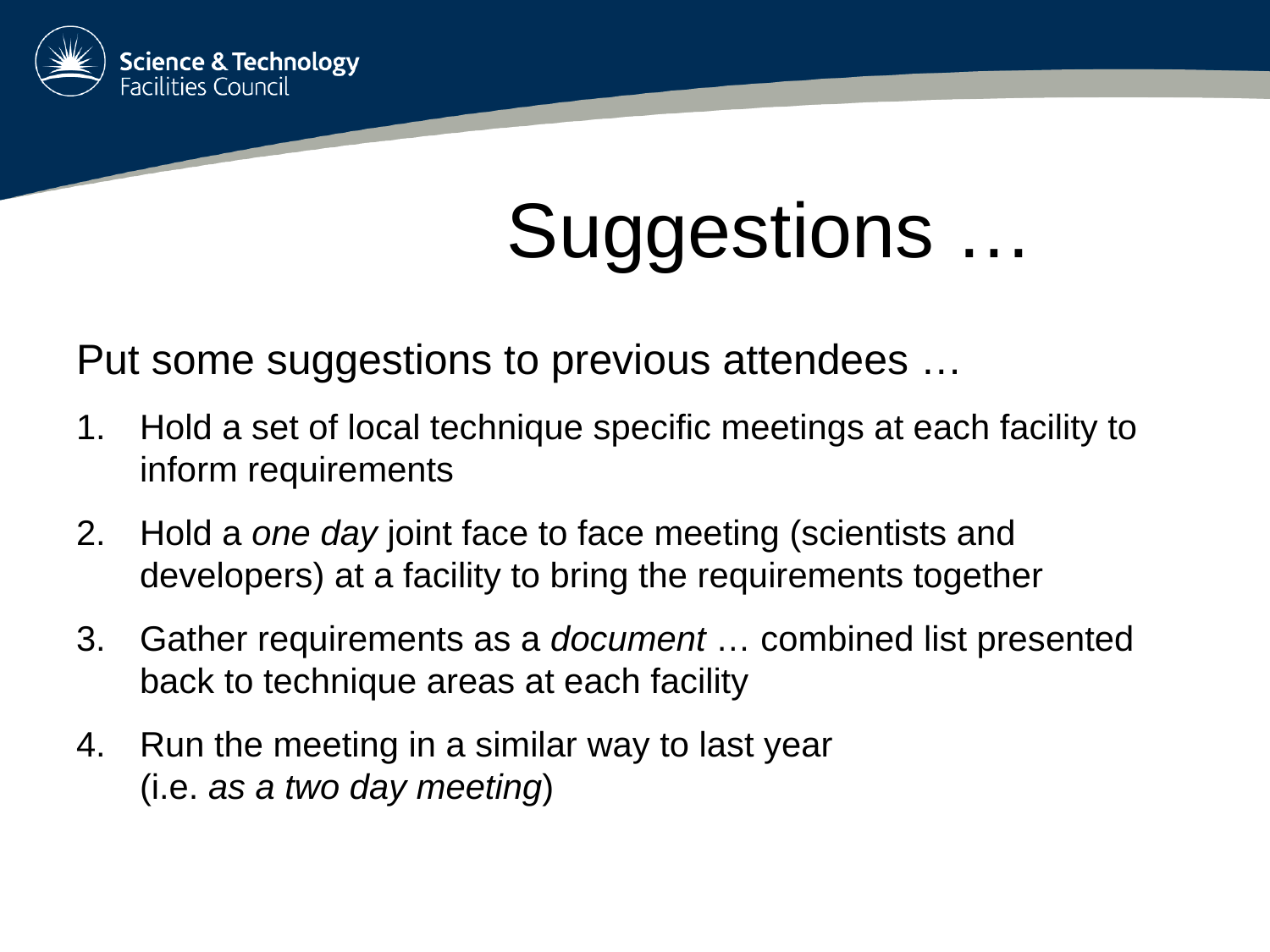

# Suggestions …
Put some suggestions to previous attendees …
Hold a set of local technique specific meetings at each facility to inform requirements
Hold a one day joint face to face meeting (scientists and developers) at a facility to bring the requirements together
Gather requirements as a document … combined list presented back to technique areas at each facility
Run the meeting in a similar way to last year
(i.e. as a two day meeting)